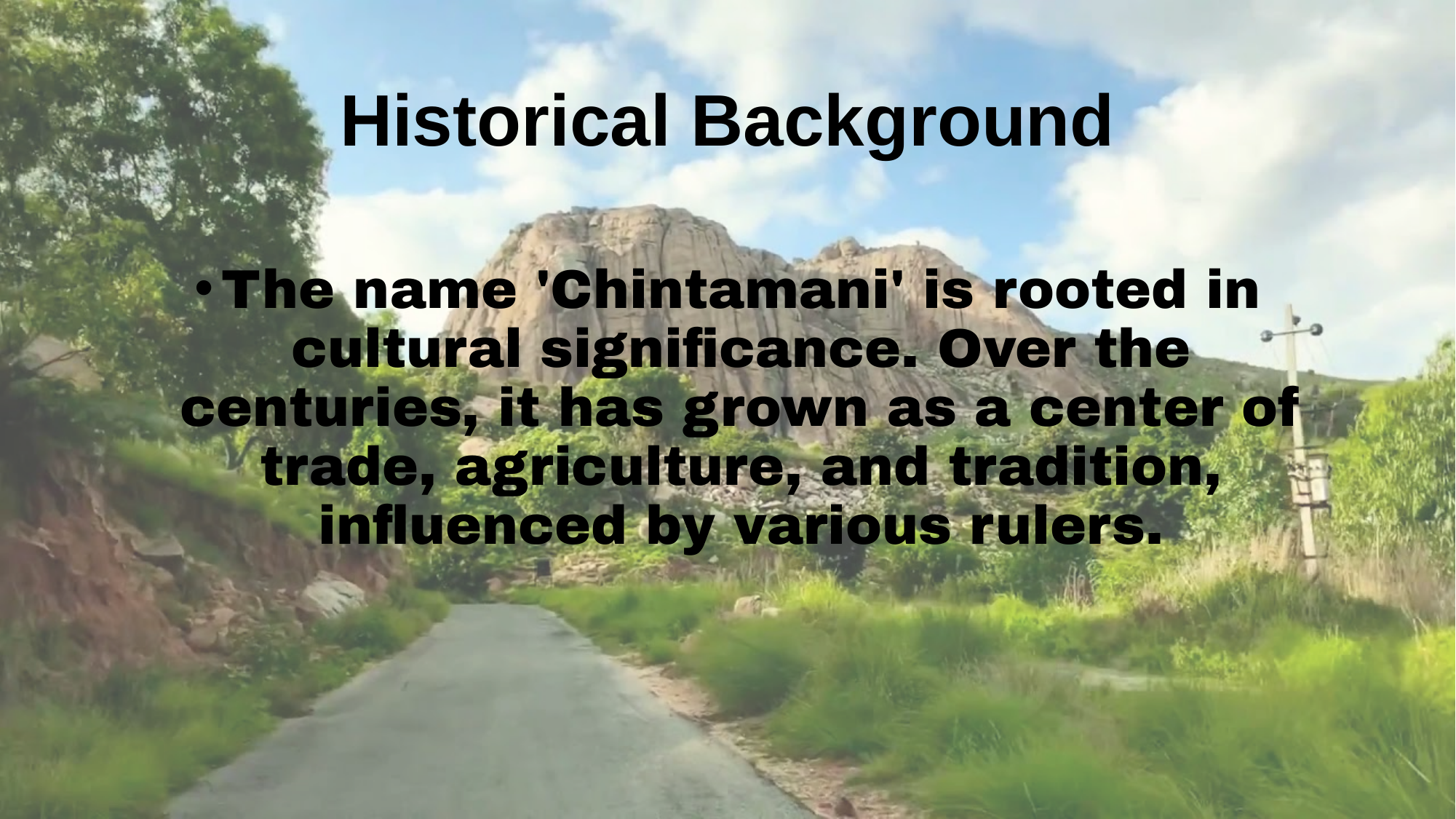

# Historical Background
The name 'Chintamani' is rooted in cultural significance. Over the centuries, it has grown as a center of trade, agriculture, and tradition, influenced by various rulers.